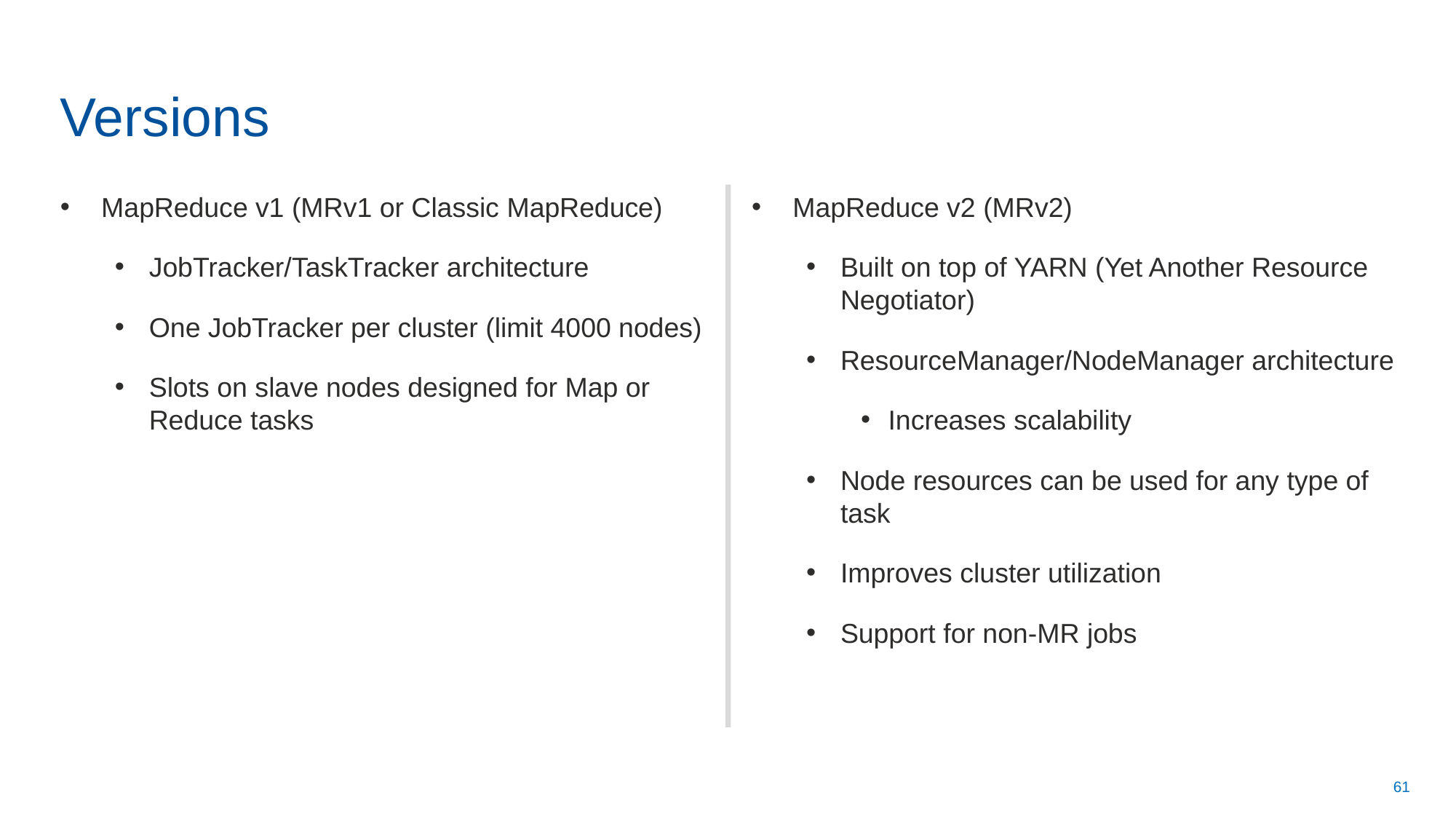

# Versions
MapReduce v1 (MRv1 or Classic MapReduce)
JobTracker/TaskTracker architecture
One JobTracker per cluster (limit 4000 nodes)
Slots on slave nodes designed for Map or Reduce tasks

MapReduce v2 (MRv2)
Built on top of YARN (Yet Another Resource Negotiator)
ResourceManager/NodeManager architecture
Increases scalability
Node resources can be used for any type of task
Improves cluster utilization
Support for non-MR jobs